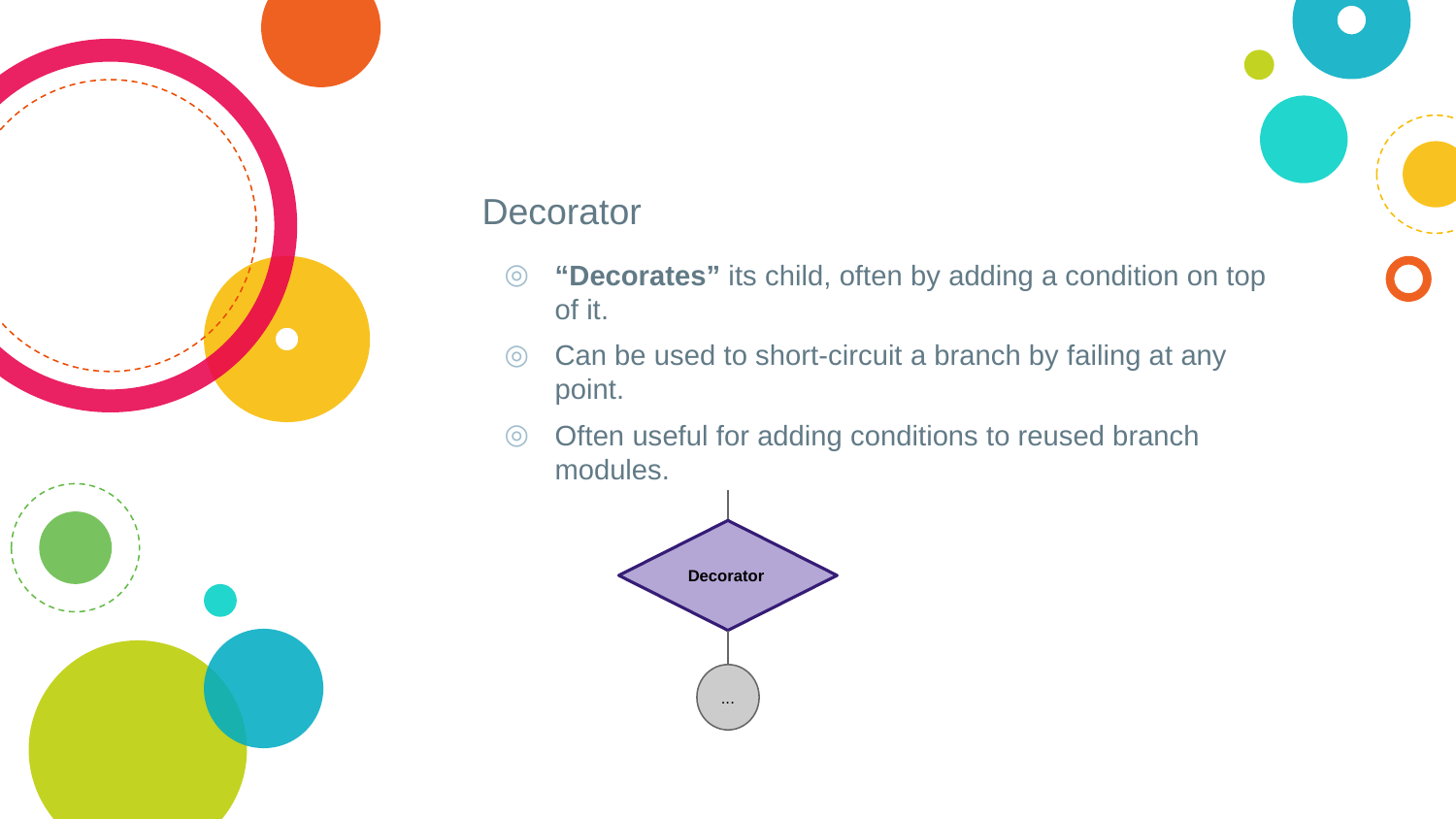

# Decorator
“Decorates” its child, often by adding a condition on top of it.
Can be used to short-circuit a branch by failing at any point.
Often useful for adding conditions to reused branch modules.
Decorator
...